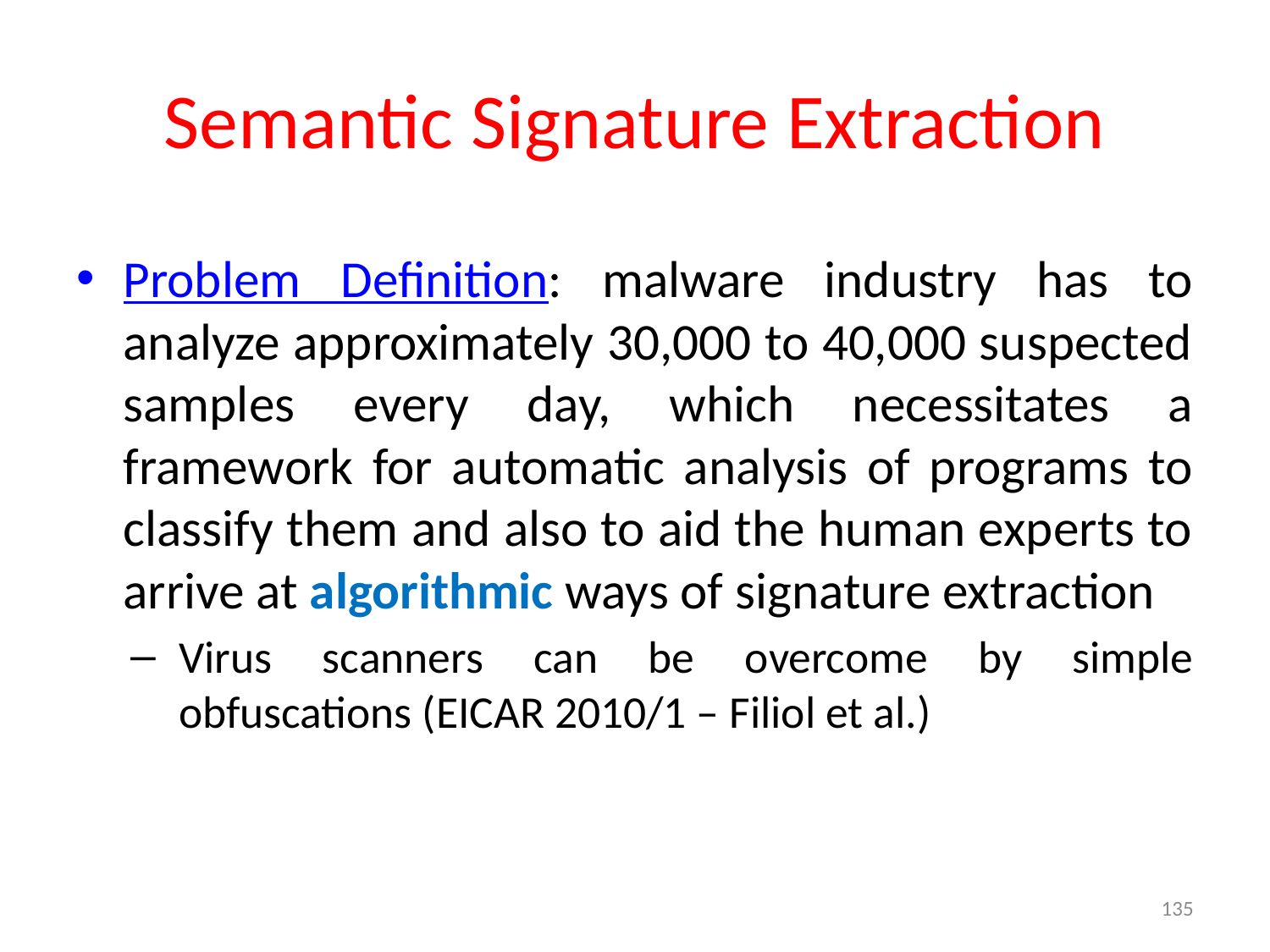

# Semantic Signature Extraction
Problem Definition: malware industry has to analyze approximately 30,000 to 40,000 suspected samples every day, which necessitates a framework for automatic analysis of programs to classify them and also to aid the human experts to arrive at algorithmic ways of signature extraction
Virus scanners can be overcome by simple obfuscations (EICAR 2010/1 – Filiol et al.)
135